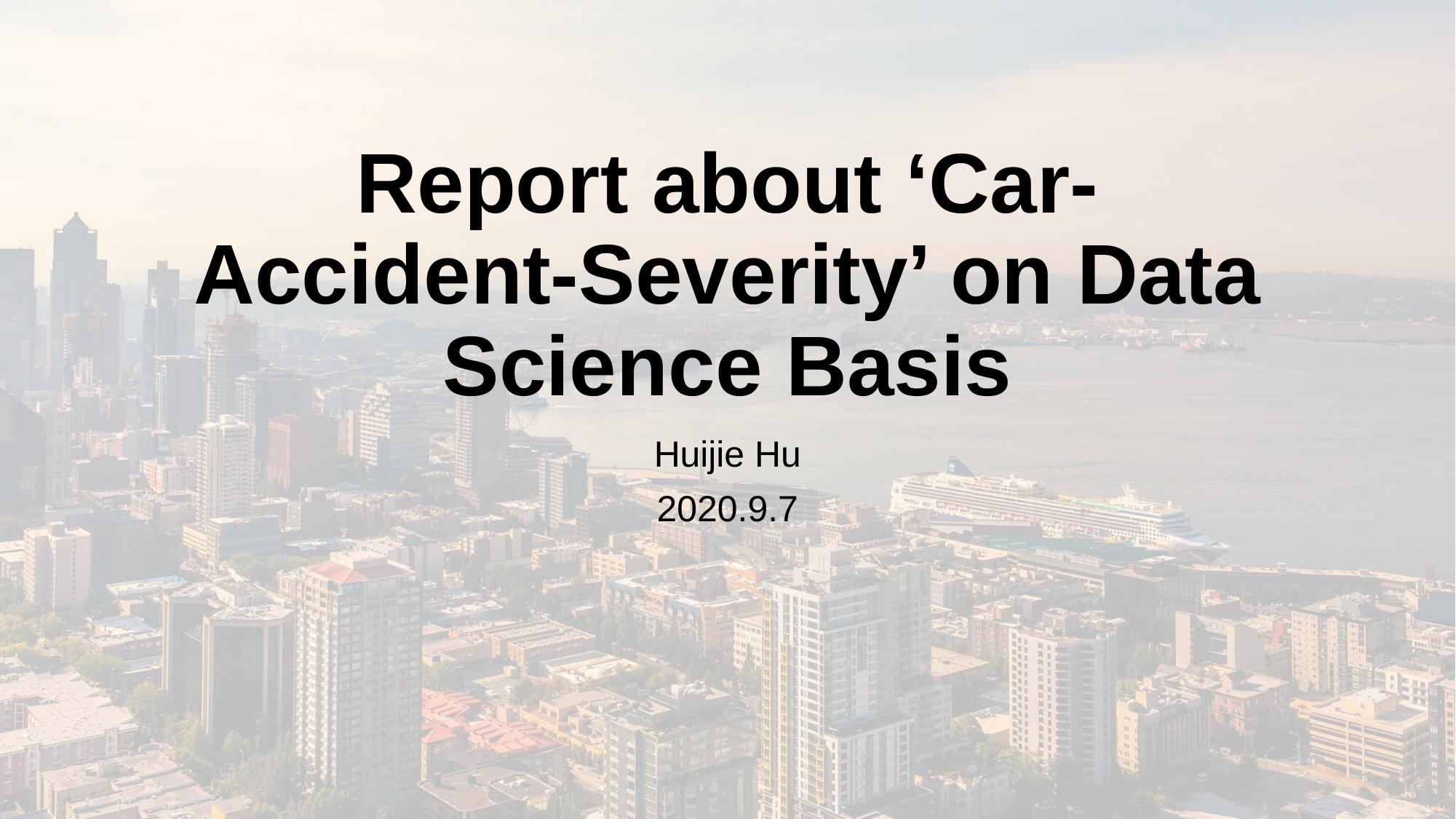

# Report about ‘Car-Accident-Severity’ on Data Science Basis
Huijie Hu
2020.9.7